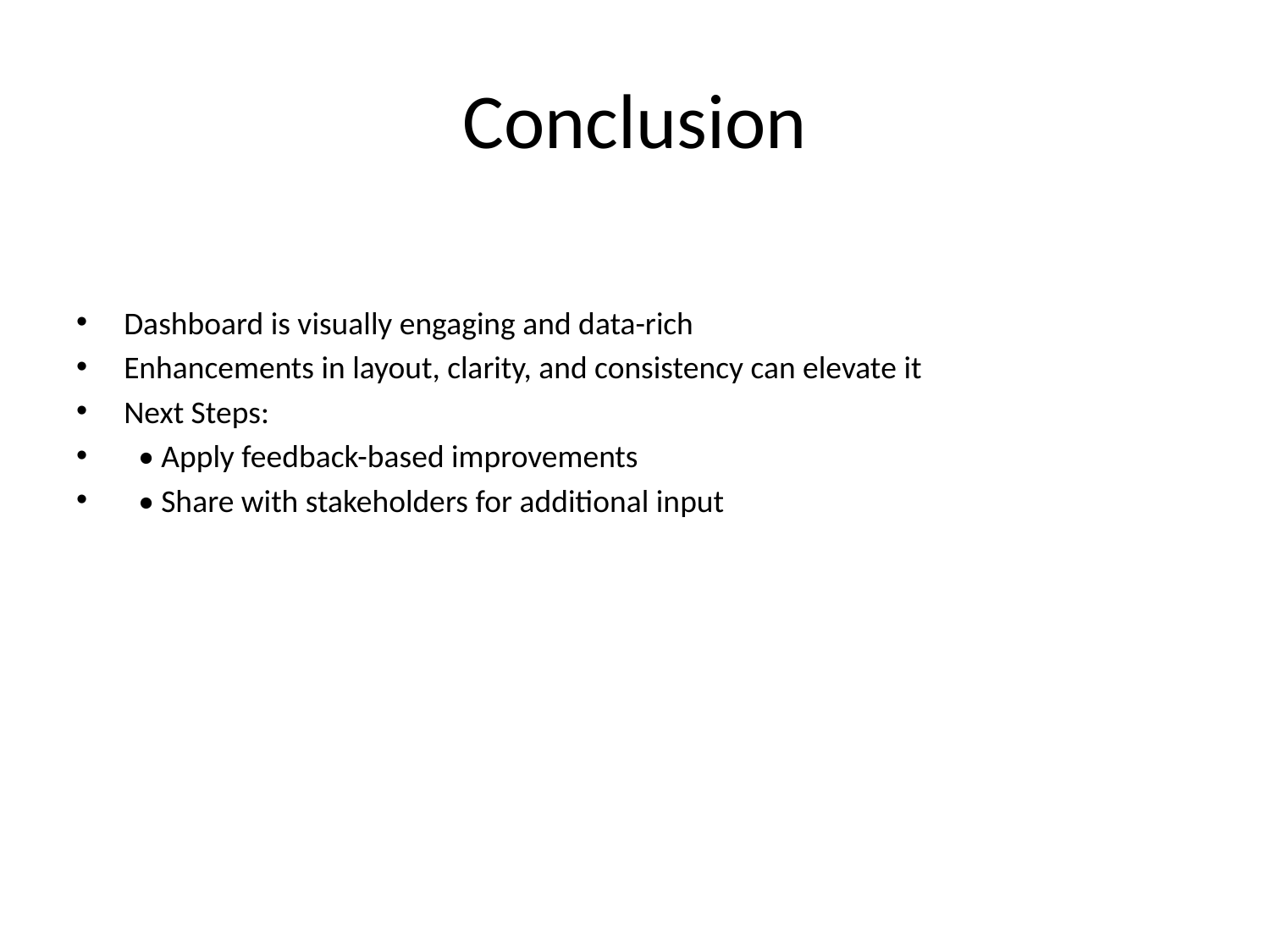

# Conclusion

Dashboard is visually engaging and data-rich
Enhancements in layout, clarity, and consistency can elevate it
Next Steps:
  • Apply feedback-based improvements
  • Share with stakeholders for additional input